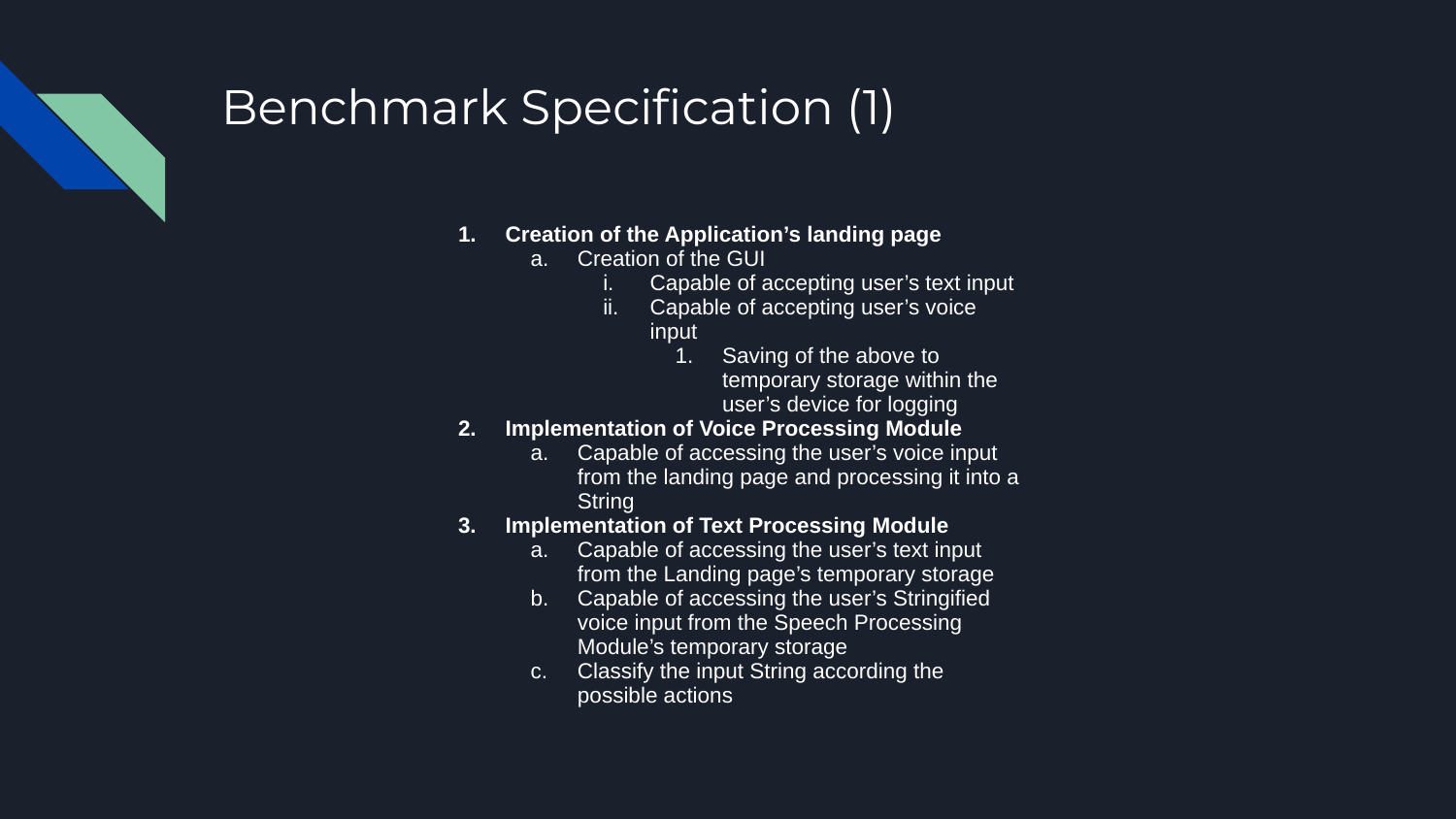

# Benchmark Specification (1)
Creation of the Application’s landing page
Creation of the GUI
Capable of accepting user’s text input
Capable of accepting user’s voice input
Saving of the above to temporary storage within the user’s device for logging
Implementation of Voice Processing Module
Capable of accessing the user’s voice input from the landing page and processing it into a String
Implementation of Text Processing Module
Capable of accessing the user’s text input from the Landing page’s temporary storage
Capable of accessing the user’s Stringified voice input from the Speech Processing Module’s temporary storage
Classify the input String according the possible actions